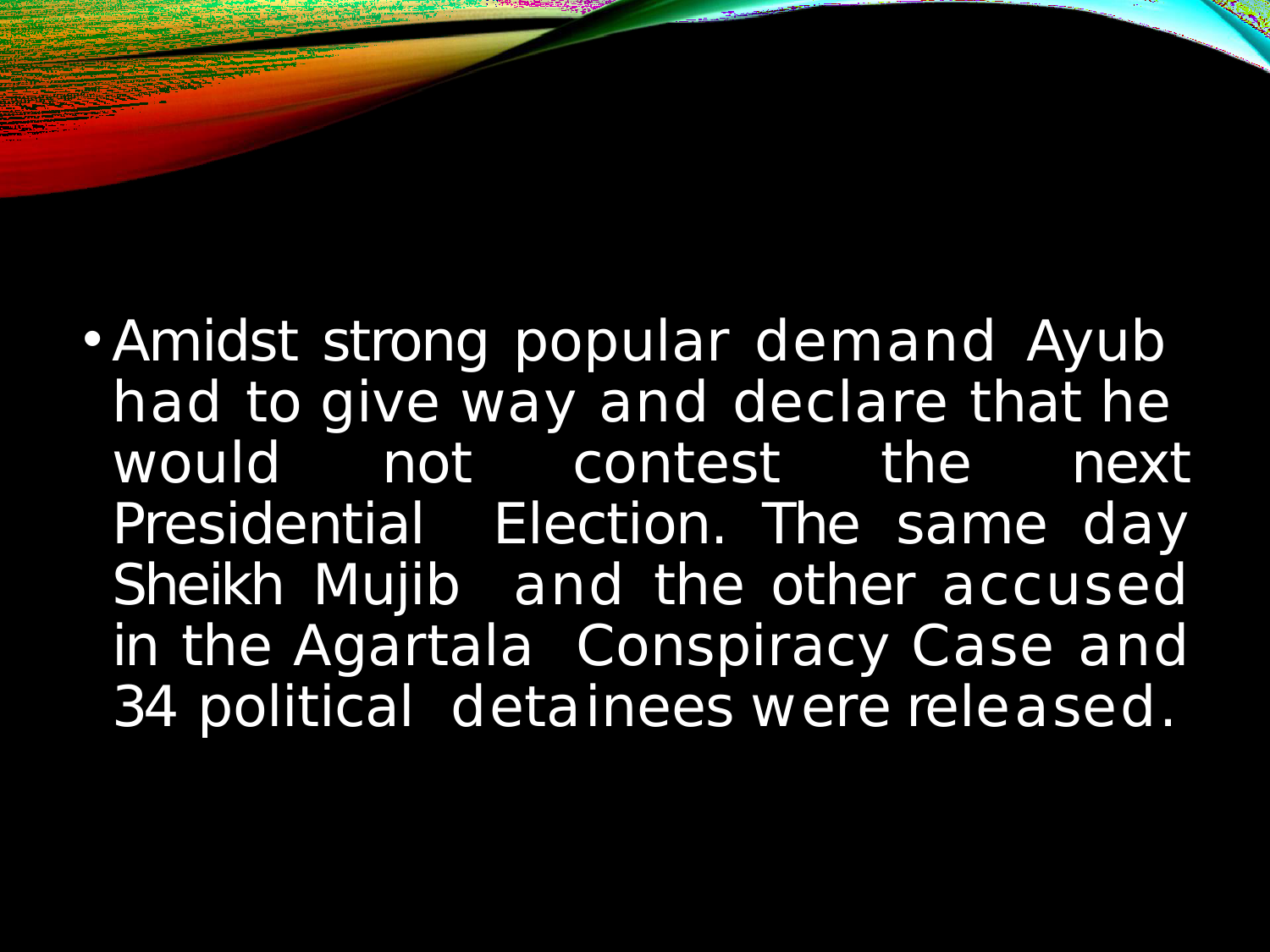

Amidst strong popular demand Ayub  had to give way and declare that he  would not contest the next Presidential  Election. The same day Sheikh Mujib  and the other accused in the Agartala  Conspiracy Case and 34 political  detainees were released.